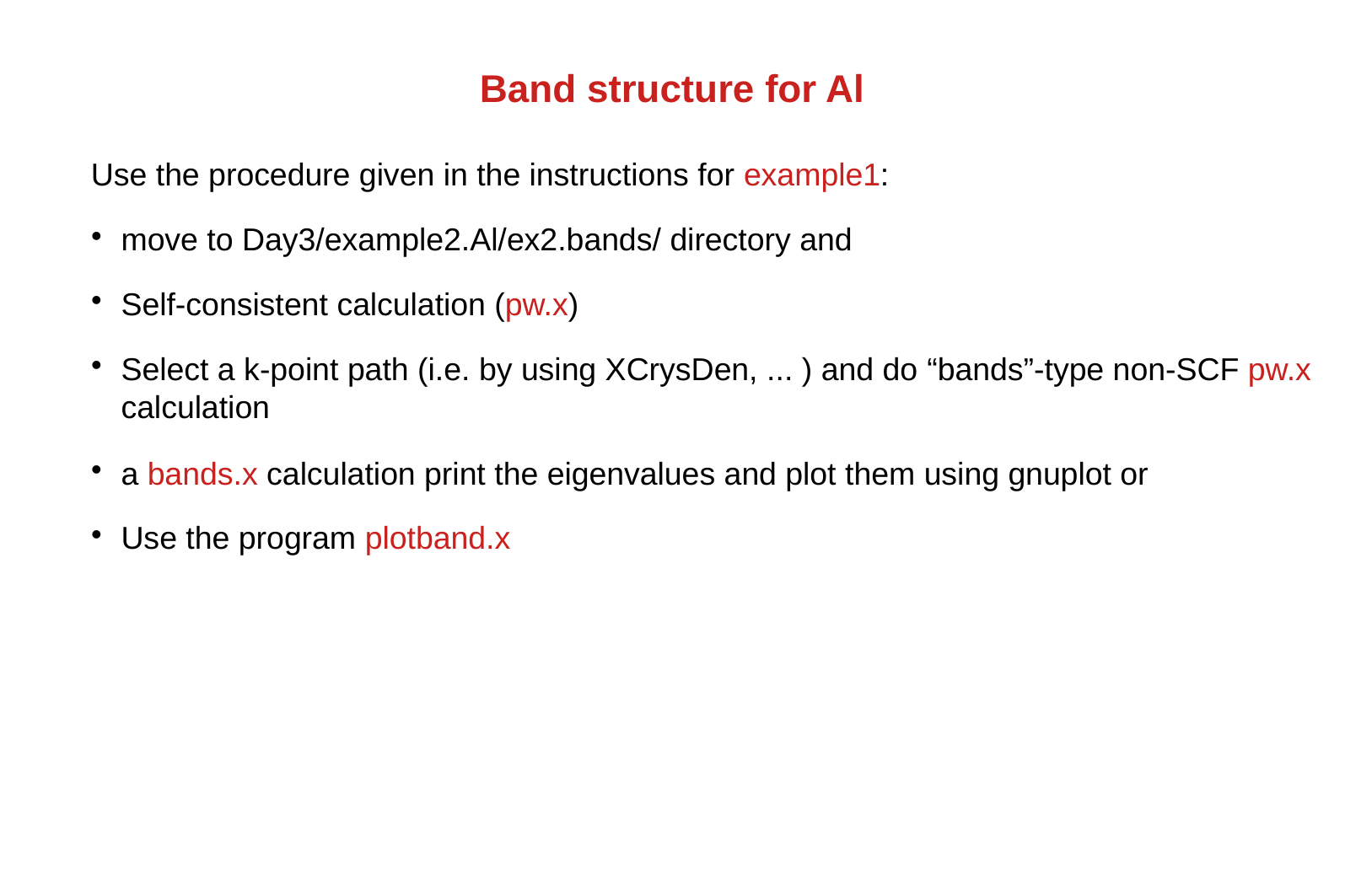

Band structure for Al
Use the procedure given in the instructions for example1:
move to Day3/example2.Al/ex2.bands/ directory and
Self-consistent calculation (pw.x)
Select a k-point path (i.e. by using XCrysDen, ... ) and do “bands”-type non-SCF pw.x calculation
a bands.x calculation print the eigenvalues and plot them using gnuplot or
Use the program plotband.x